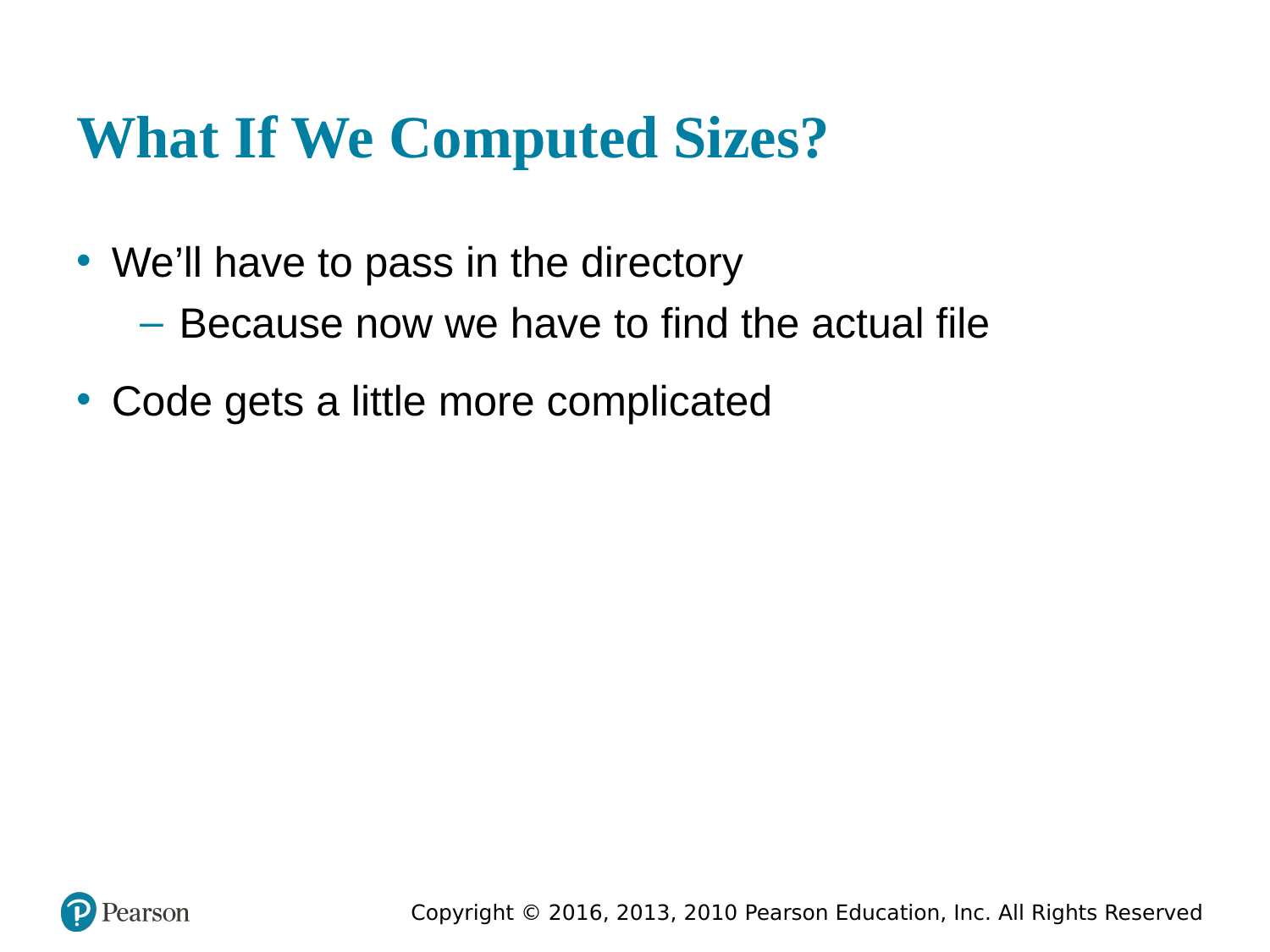

# What If We Computed Sizes?
We’ll have to pass in the directory
Because now we have to find the actual file
Code gets a little more complicated